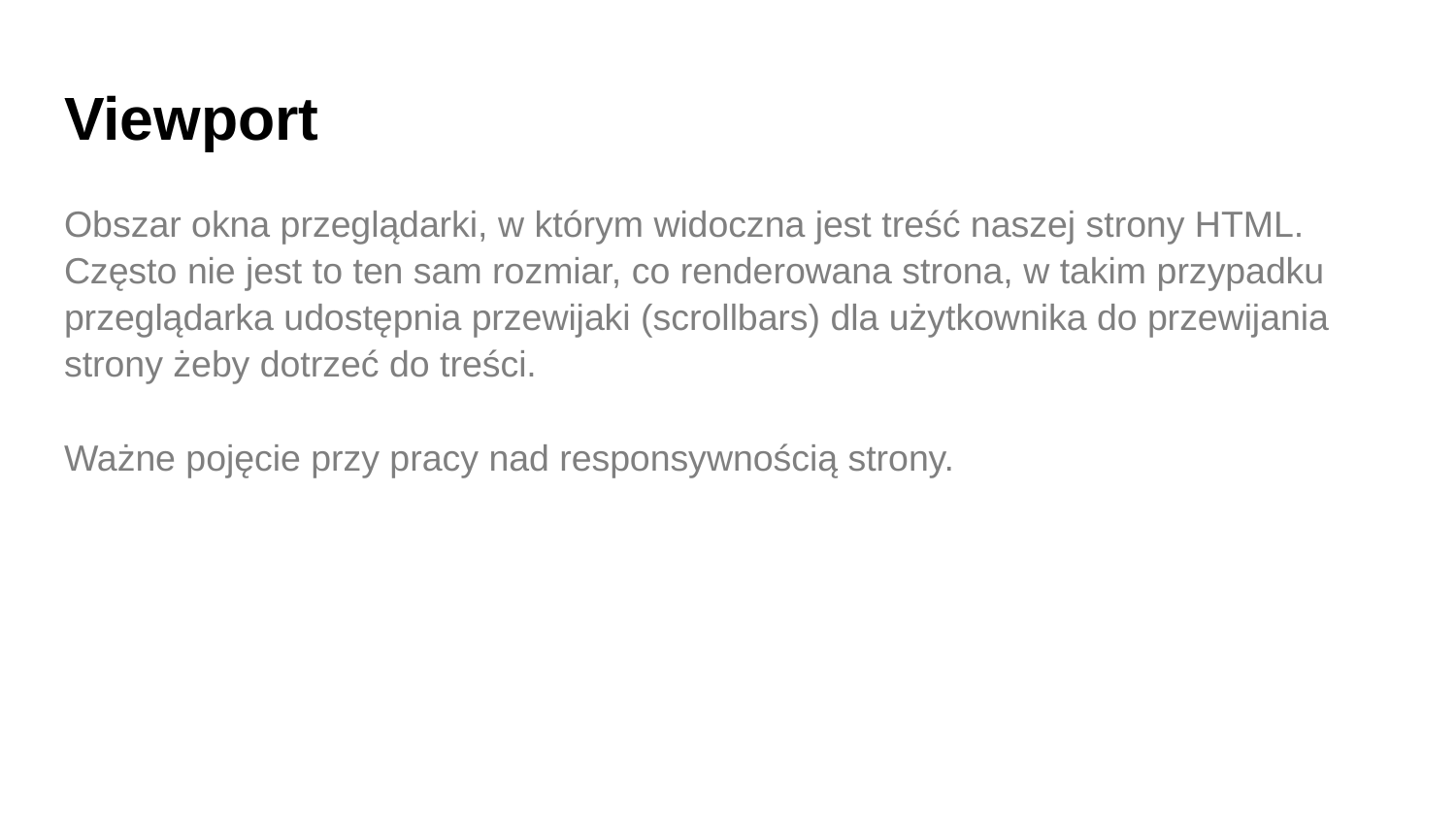

Viewport
Obszar okna przeglądarki, w którym widoczna jest treść naszej strony HTML.
Często nie jest to ten sam rozmiar, co renderowana strona, w takim przypadku przeglądarka udostępnia przewijaki (scrollbars) dla użytkownika do przewijania strony żeby dotrzeć do treści.
Ważne pojęcie przy pracy nad responsywnością strony.